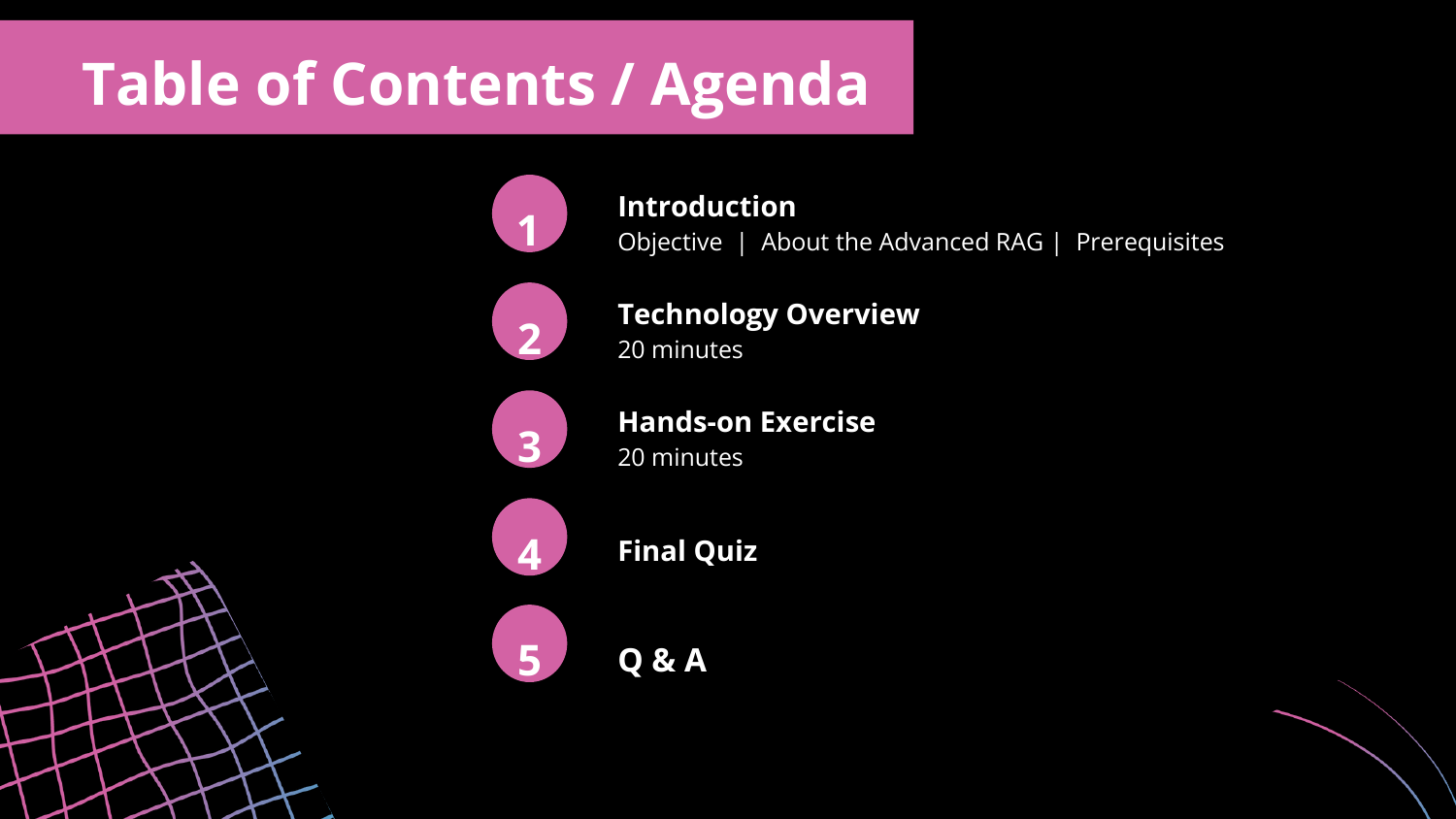

Table of Contents / Agenda

1
Introduction
Objective  |  About the Advanced RAG |  Prerequisites

2
Technology Overview
20 minutes

3
Hands-on Exercise
20 minutes

4
Final Quiz

5
Q & A